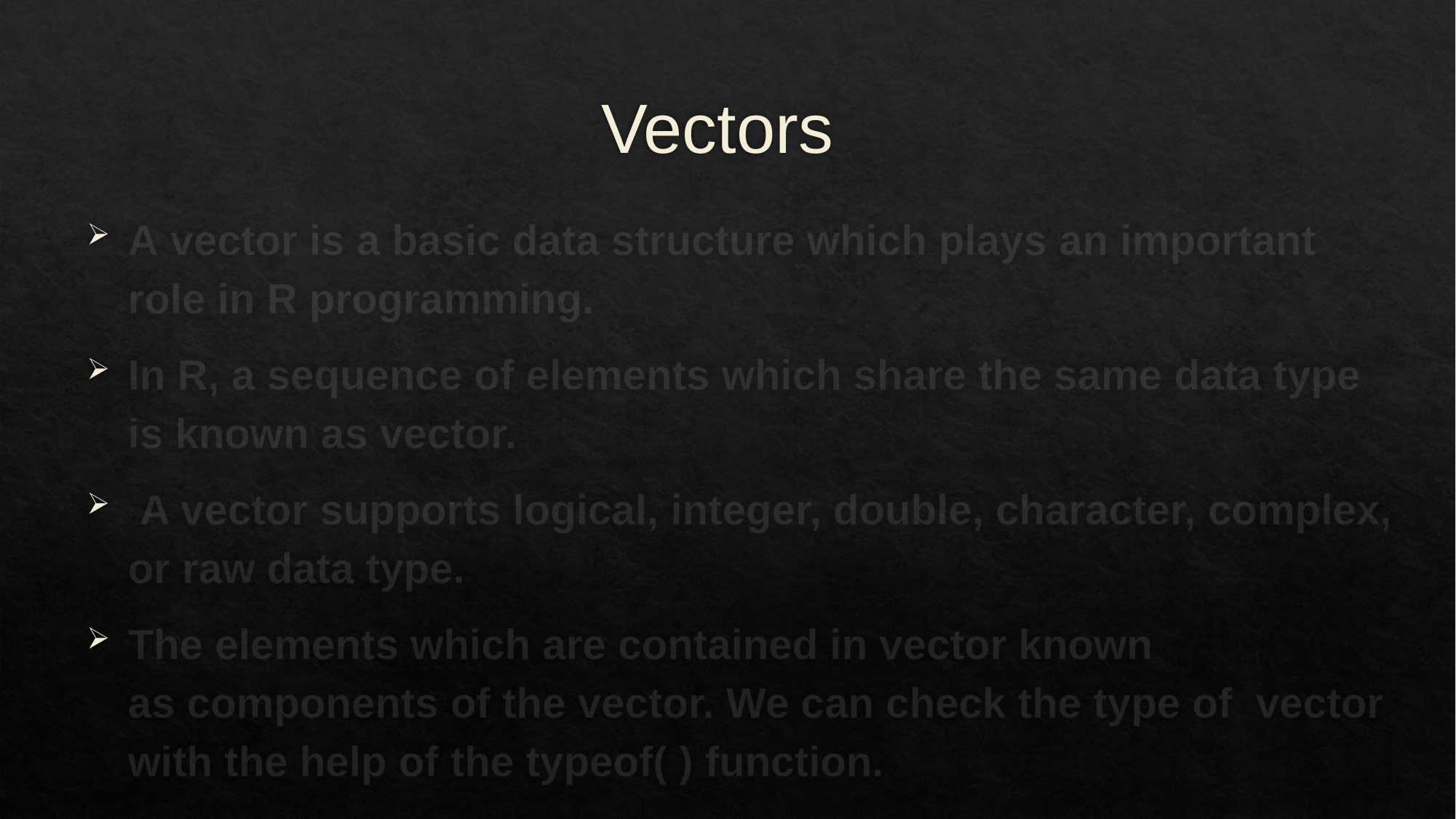

# Vectors
A vector is a basic data structure which plays an important role in R programming.
In R, a sequence of elements which share the same data type is known as vector.
 A vector supports logical, integer, double, character, complex, or raw data type.
The elements which are contained in vector known as components of the vector. We can check the type of  vector with the help of the typeof( ) function.
 x=c (3,6,1,2)
x>2